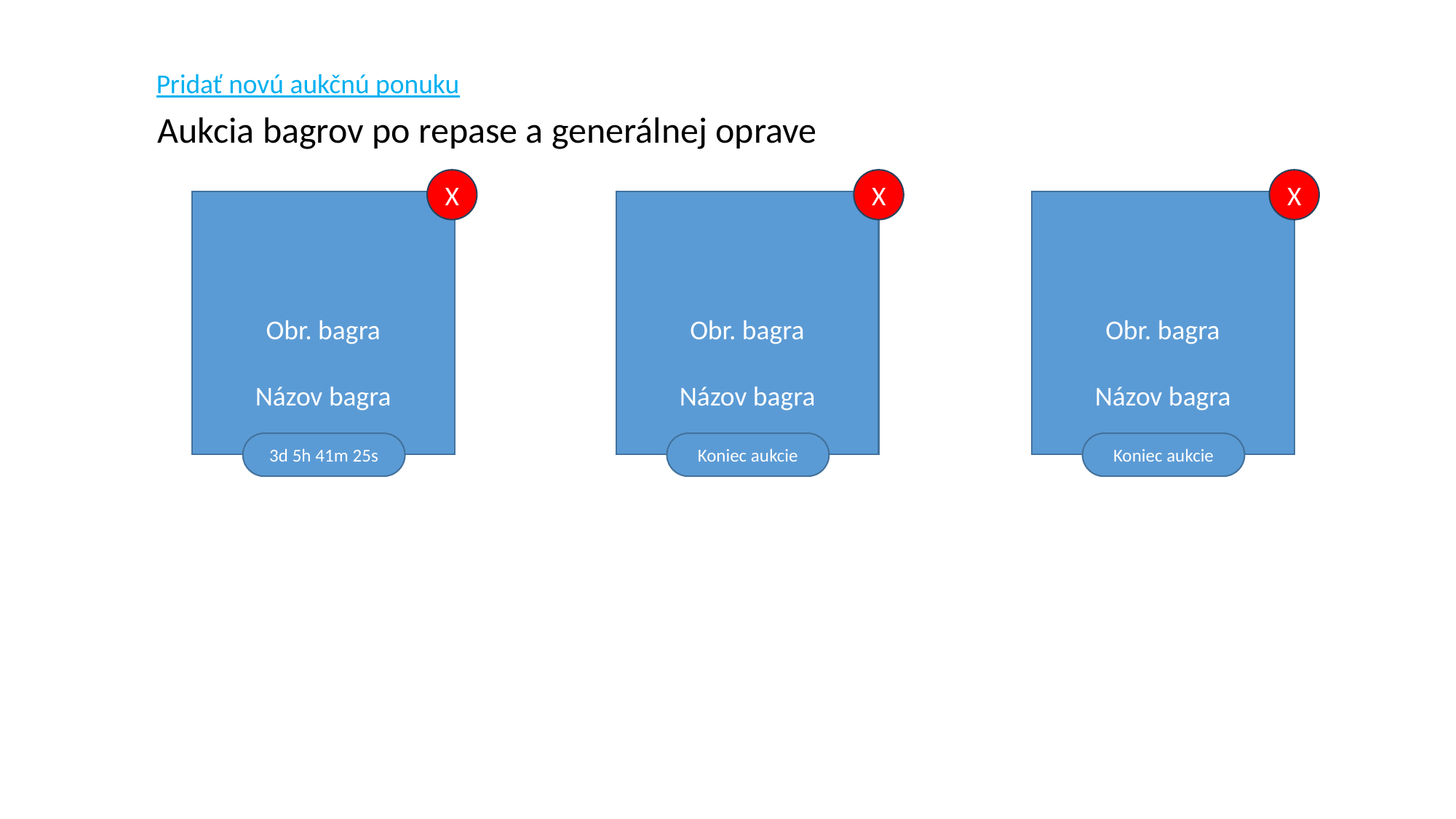

Pridať novú aukčnú ponuku
Aukcia bagrov po repase a generálnej oprave
X
X
X

Obr. bagra
Obr. bagra
Obr. bagra
Názov bagra
Názov bagra
Názov bagra
3d 5h 41m 25s
Koniec aukcie
Koniec aukcie